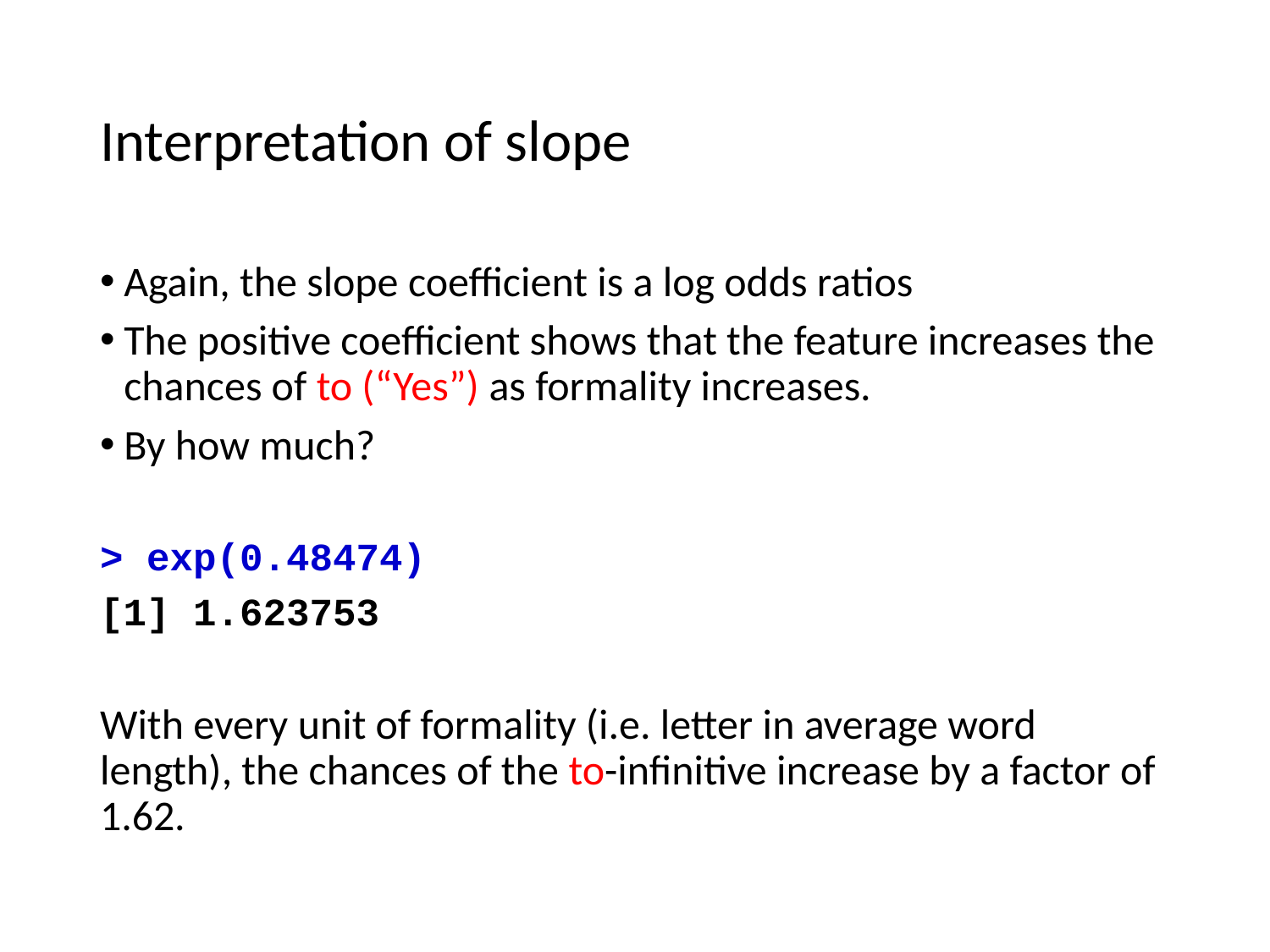

# Interpretation of slope
Again, the slope coefficient is a log odds ratios
The positive coefficient shows that the feature increases the chances of to (“Yes”) as formality increases.
By how much?

> exp(0.48474)
[1] 1.623753

With every unit of formality (i.e. letter in average word length), the chances of the to-infinitive increase by a factor of 1.62.